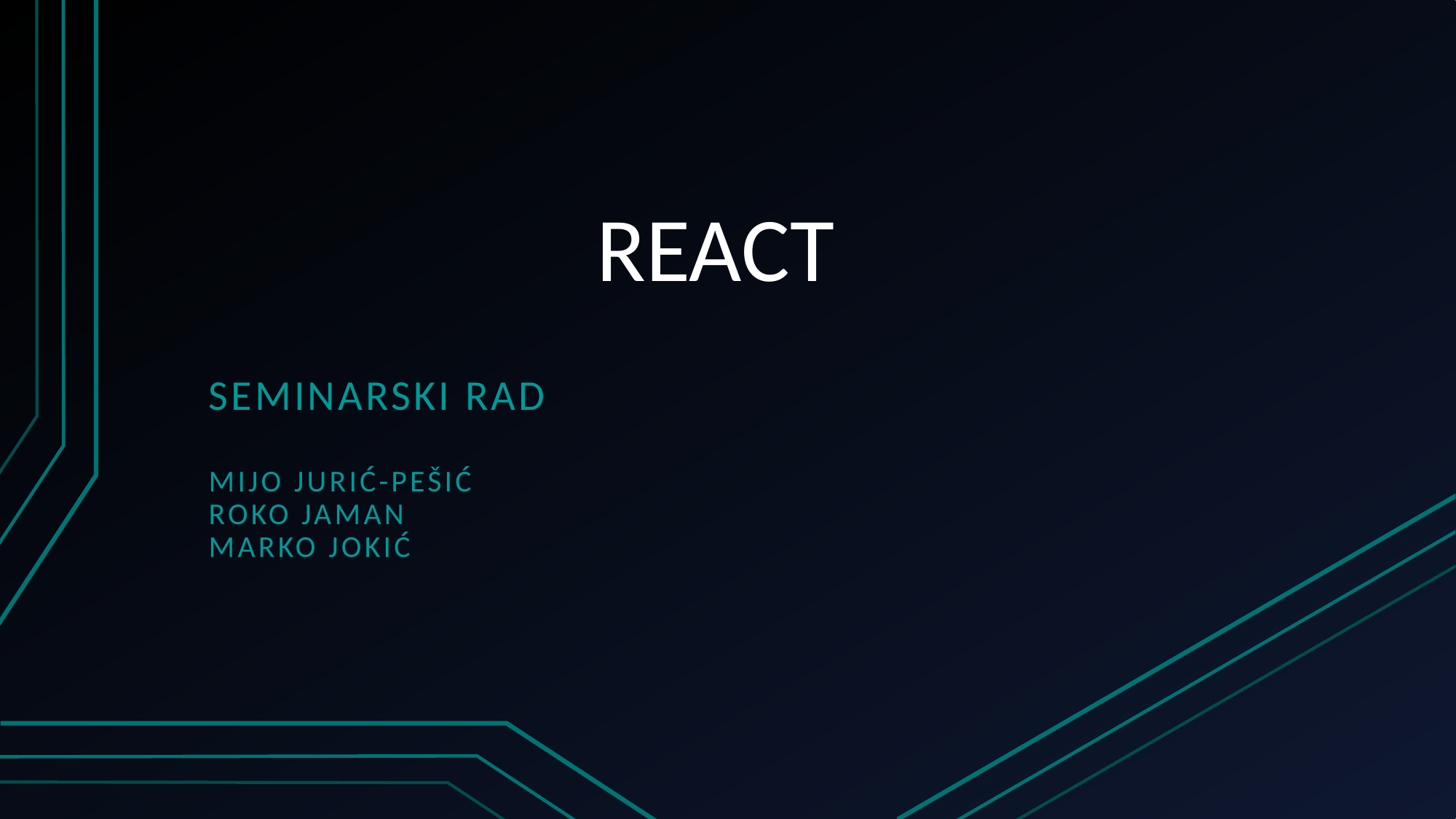

# REACT
Seminarski Rad

Mijo Jurić-Pešić
Roko Jaman
Marko Jokić